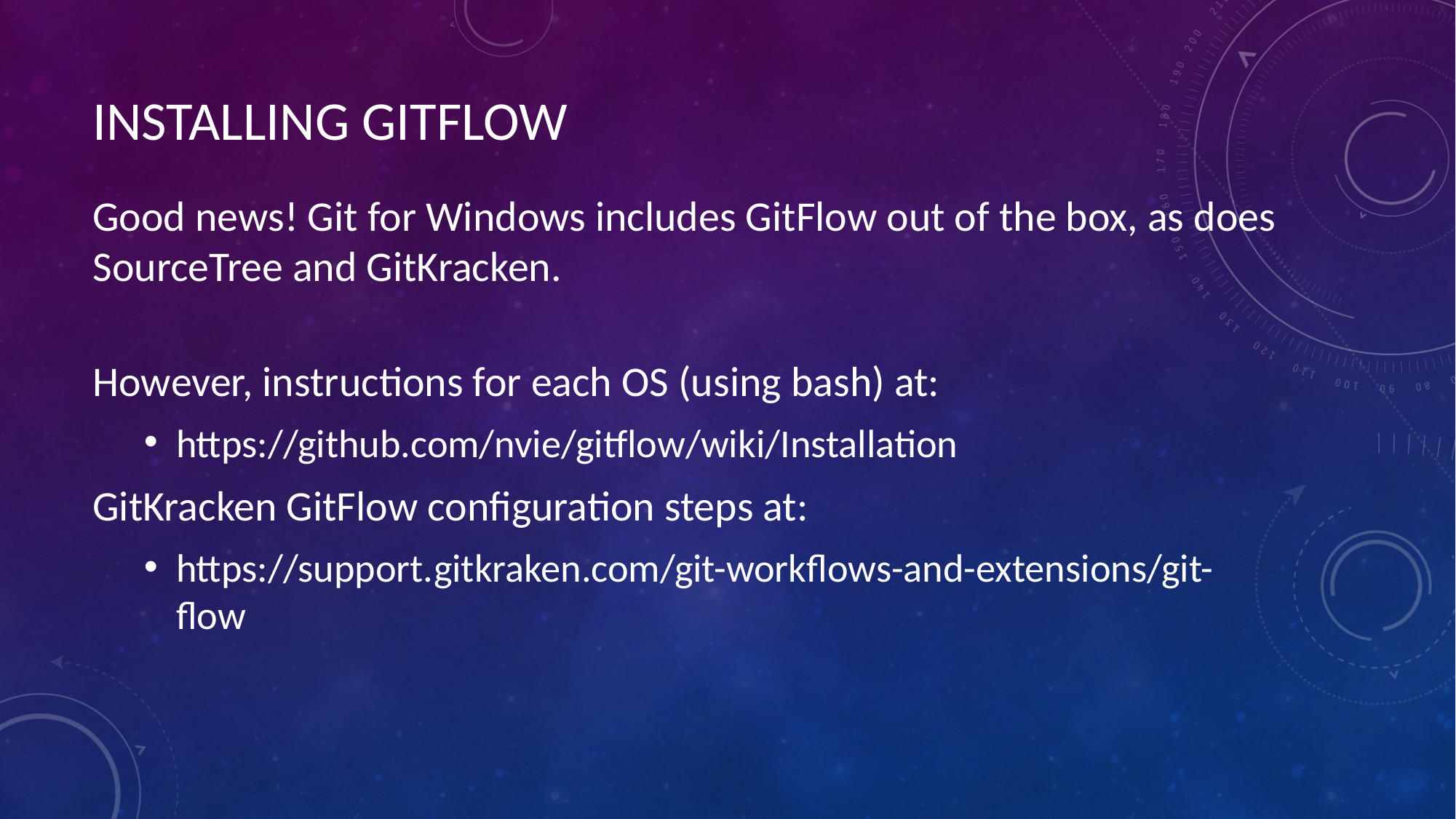

# Installing Gitflow
Good news! Git for Windows includes GitFlow out of the box, as does SourceTree and GitKracken.
However, instructions for each OS (using bash) at:
https://github.com/nvie/gitflow/wiki/Installation
GitKracken GitFlow configuration steps at:
https://support.gitkraken.com/git-workflows-and-extensions/git-flow